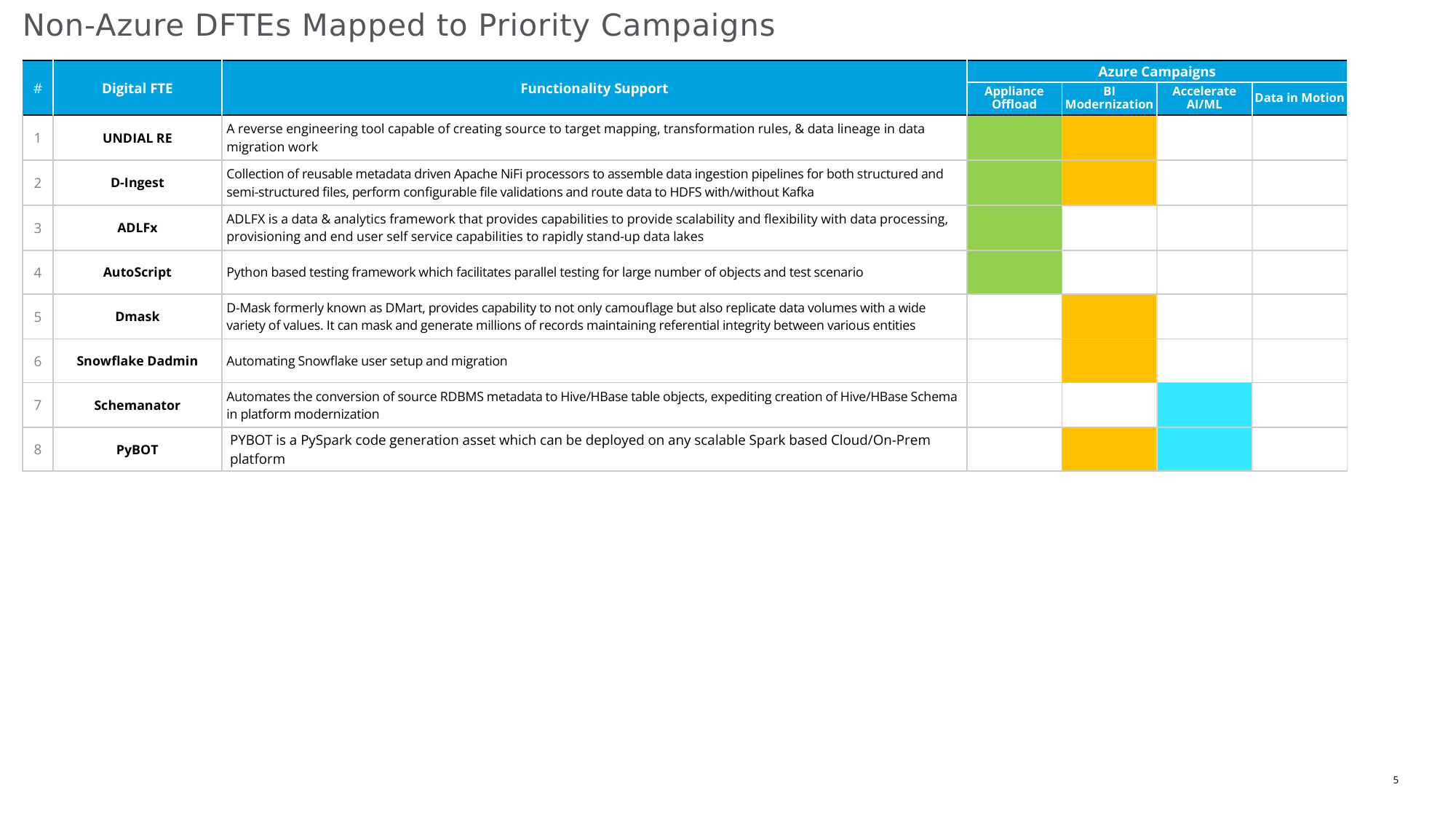

# Non-Azure DFTEs Mapped to Priority Campaigns
| # | Digital FTE | Functionality Support | Azure Campaigns |  |  |  |
| --- | --- | --- | --- | --- | --- | --- |
|  |  |  | Appliance Offload | BI Modernization | Accelerate AI/ML | Data in Motion |
| 1 | UNDIAL RE | A reverse engineering tool capable of creating source to target mapping, transformation rules, & data lineage in data migration work |  |  |  |  |
| 2 | D-Ingest | Collection of reusable metadata driven Apache NiFi processors to assemble data ingestion pipelines for both structured and semi-structured files, perform configurable file validations and route data to HDFS with/without Kafka |  |  |  |  |
| 3 | ADLFx | ADLFX is a data & analytics framework that provides capabilities to provide scalability and flexibility with data processing, provisioning and end user self service capabilities to rapidly stand-up data lakes​ |  |  |  |  |
| 4 | AutoScript | Python based testing framework which facilitates parallel testing for large number of objects and test scenario |  |  |  |  |
| 5 | Dmask | D-Mask formerly known as DMart, provides capability to not only camouflage but also replicate data volumes with a wide variety of values. It can mask and generate millions of records maintaining referential integrity between various entities |  |  |  |  |
| 6 | Snowflake Dadmin | Automating Snowflake user setup and migration |  |  |  |  |
| 7 | Schemanator | Automates the conversion of source RDBMS metadata to Hive/HBase table objects, expediting creation of Hive/HBase Schema in platform modernization |  |  |  |  |
| 8 | PyBOT | PYBOT is a PySpark code generation asset which can be deployed on any scalable Spark based Cloud/On-Prem platform |  |  |  |  |